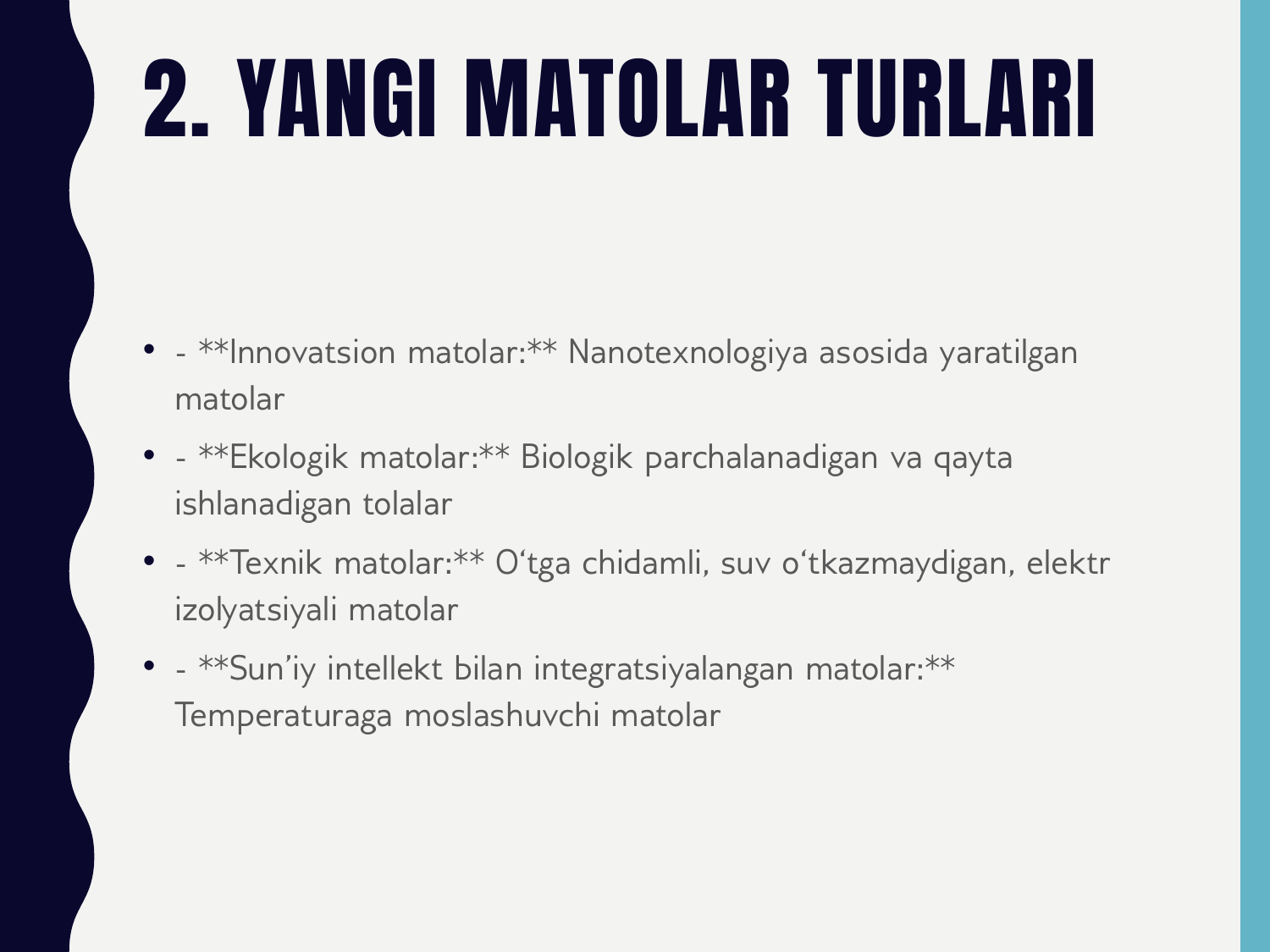

# 2. Yangi Matolar Turlari
- **Innovatsion matolar:** Nanotexnologiya asosida yaratilgan matolar
- **Ekologik matolar:** Biologik parchalanadigan va qayta ishlanadigan tolalar
- **Texnik matolar:** O‘tga chidamli, suv o‘tkazmaydigan, elektr izolyatsiyali matolar
- **Sun’iy intellekt bilan integratsiyalangan matolar:** Temperaturaga moslashuvchi matolar